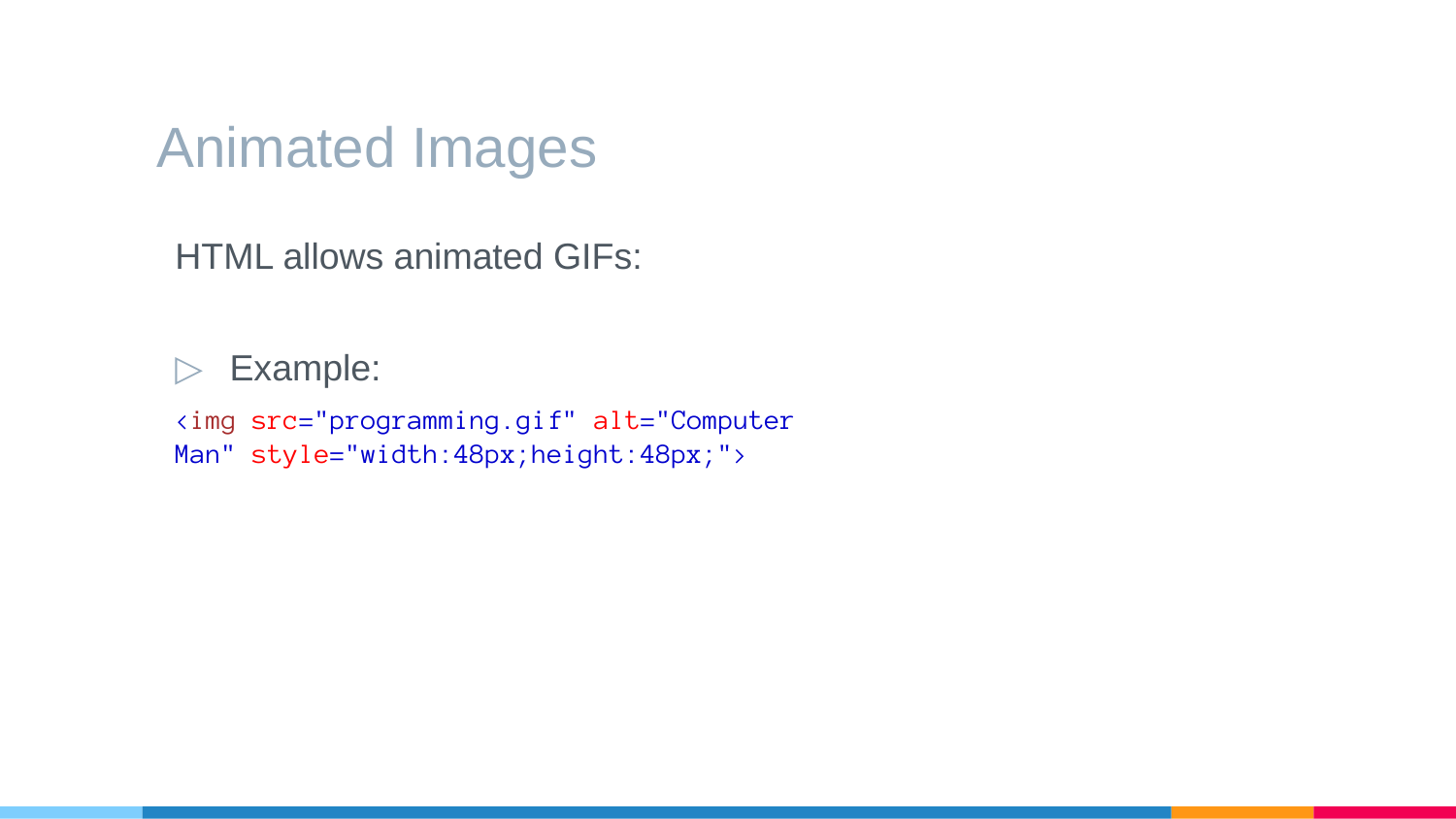

# Animated Images
HTML allows animated GIFs:

Example:
<img src="programming.gif" alt="Computer Man" style="width:48px;height:48px;">

42